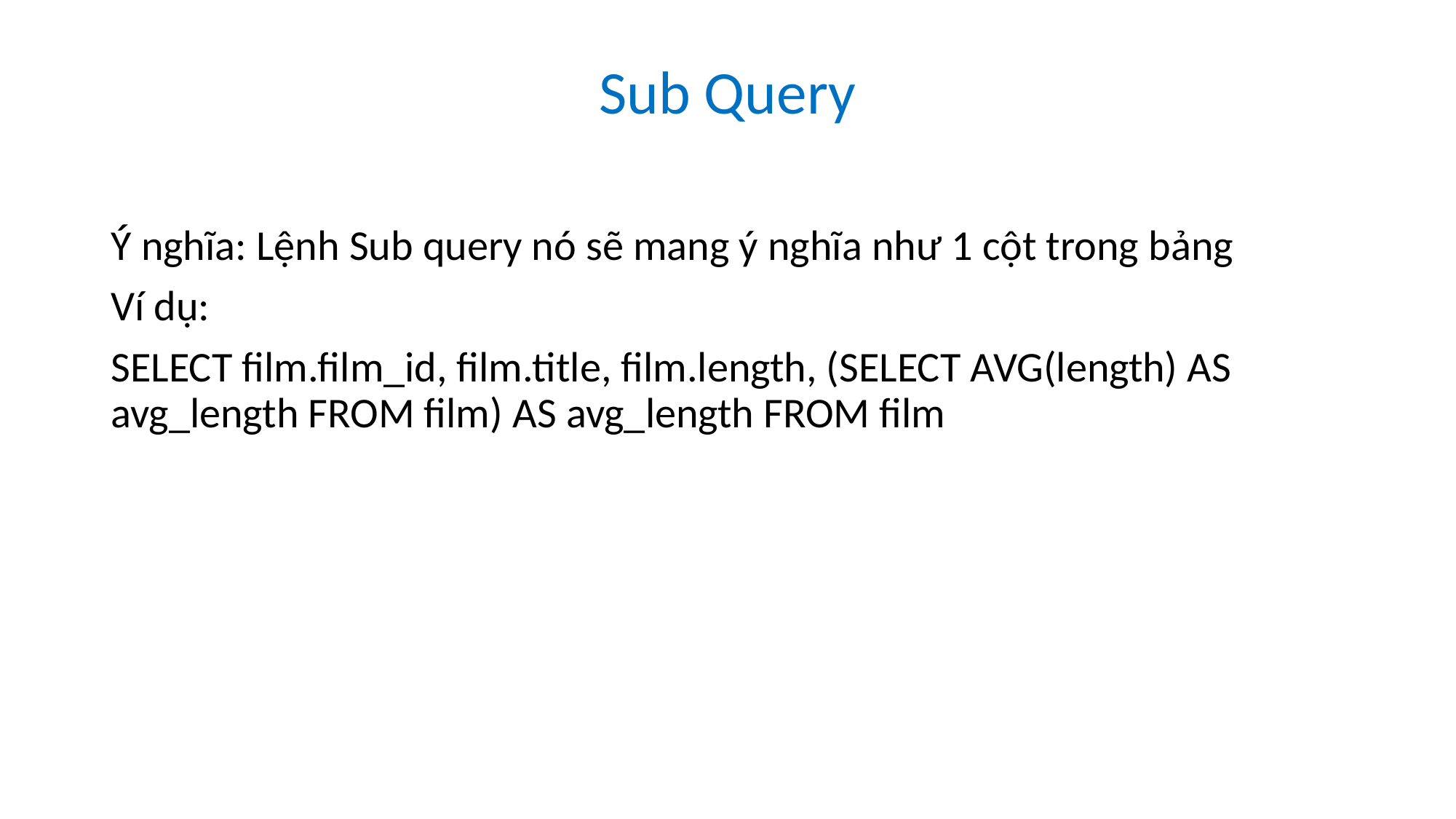

Sub Query
Ý nghĩa: Lệnh Sub query nó sẽ mang ý nghĩa như 1 cột trong bảng
Ví dụ:
SELECT film.film_id, film.title, film.length, (SELECT AVG(length) AS avg_length FROM film) AS avg_length FROM film